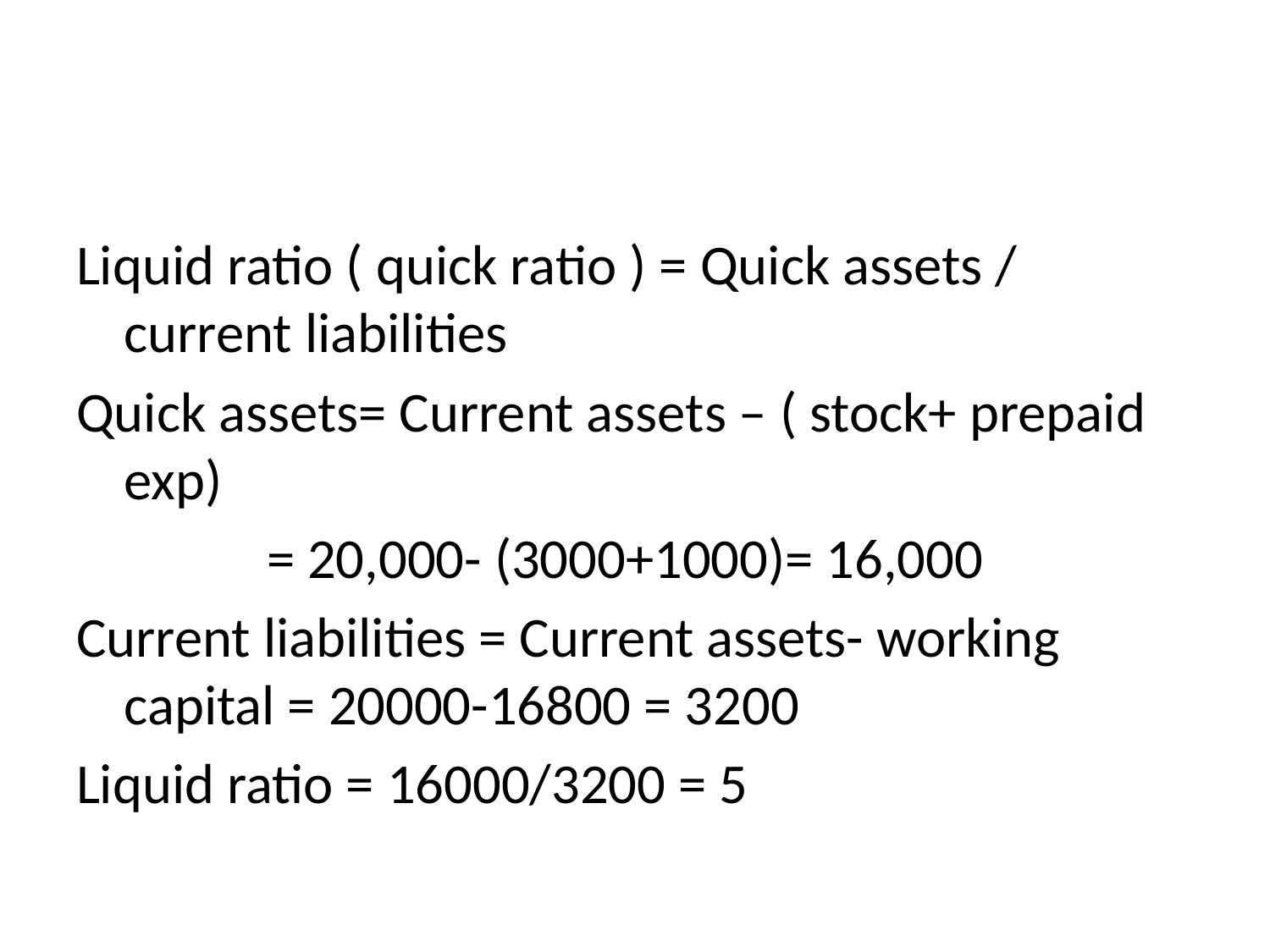

#
Liquid ratio ( quick ratio ) = Quick assets / current liabilities
Quick assets= Current assets – ( stock+ prepaid exp)
               = 20,000- (3000+1000)= 16,000
Current liabilities = Current assets- working capital = 20000-16800 = 3200
Liquid ratio = 16000/3200 = 5